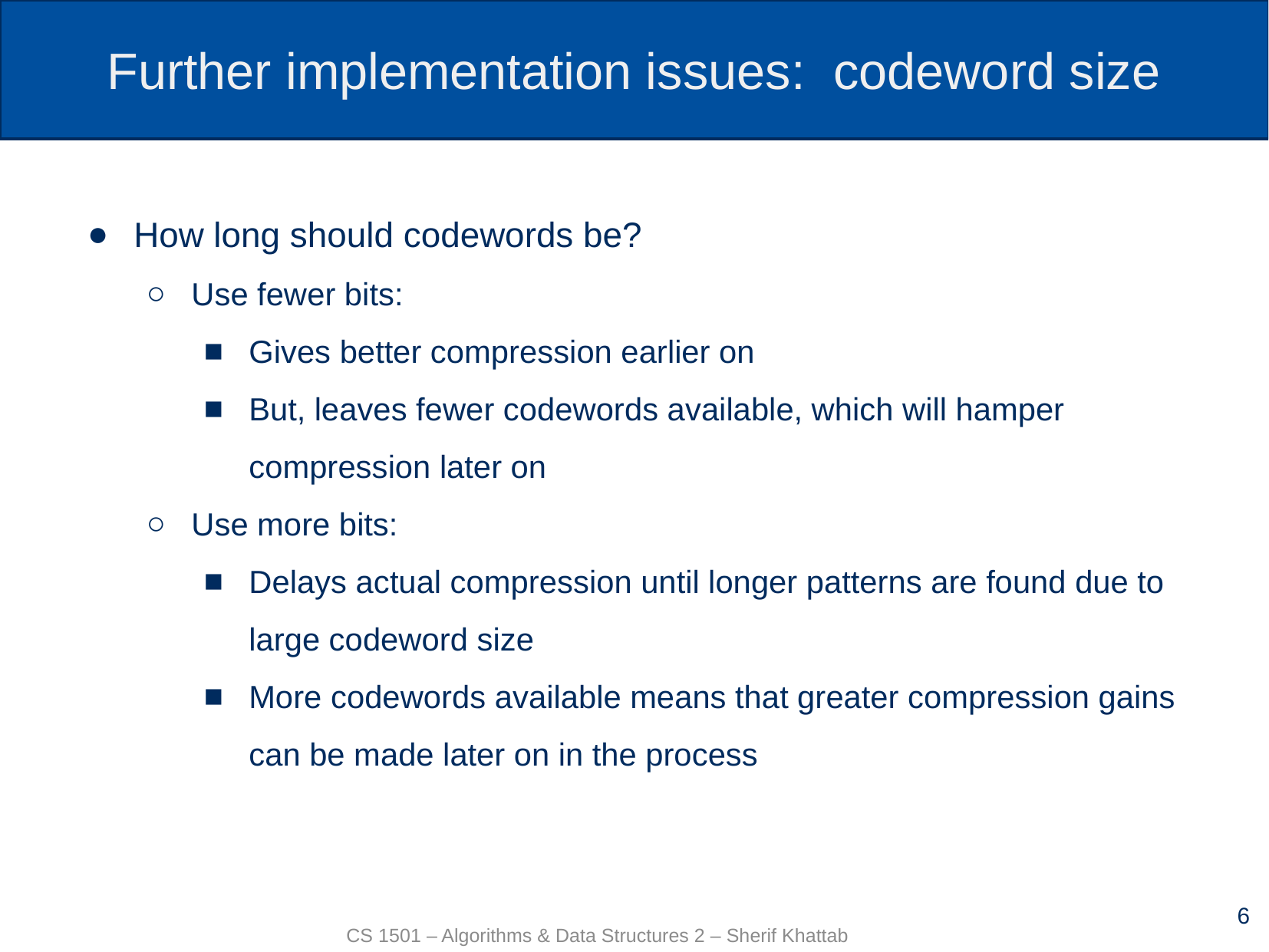

# Further implementation issues:  codeword size
How long should codewords be?
Use fewer bits:
Gives better compression earlier on
But, leaves fewer codewords available, which will hamper compression later on
Use more bits:
Delays actual compression until longer patterns are found due to large codeword size
More codewords available means that greater compression gains can be made later on in the process
6
CS 1501 – Algorithms & Data Structures 2 – Sherif Khattab